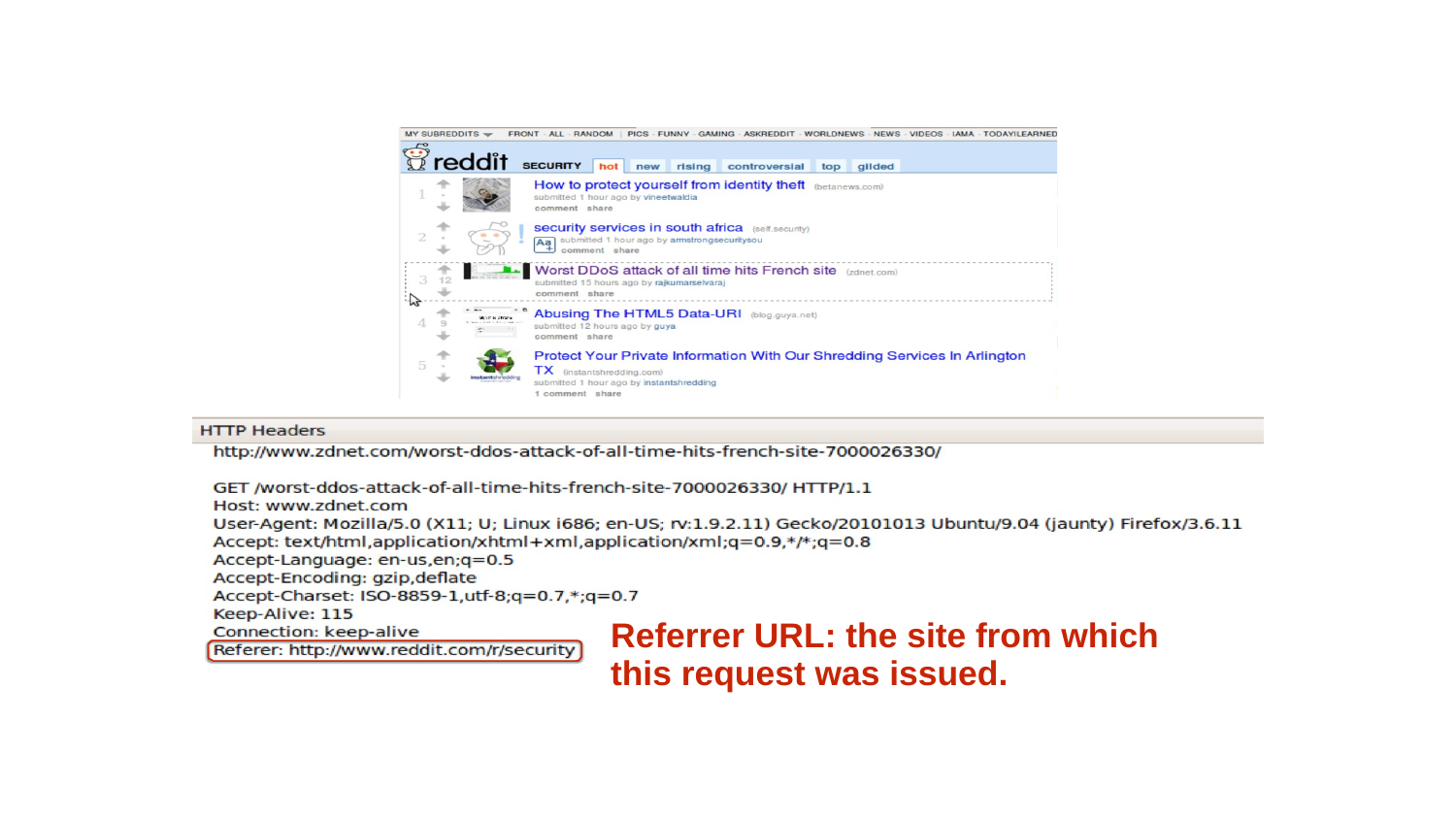

Referrer URL: the site from which
this request was issued.